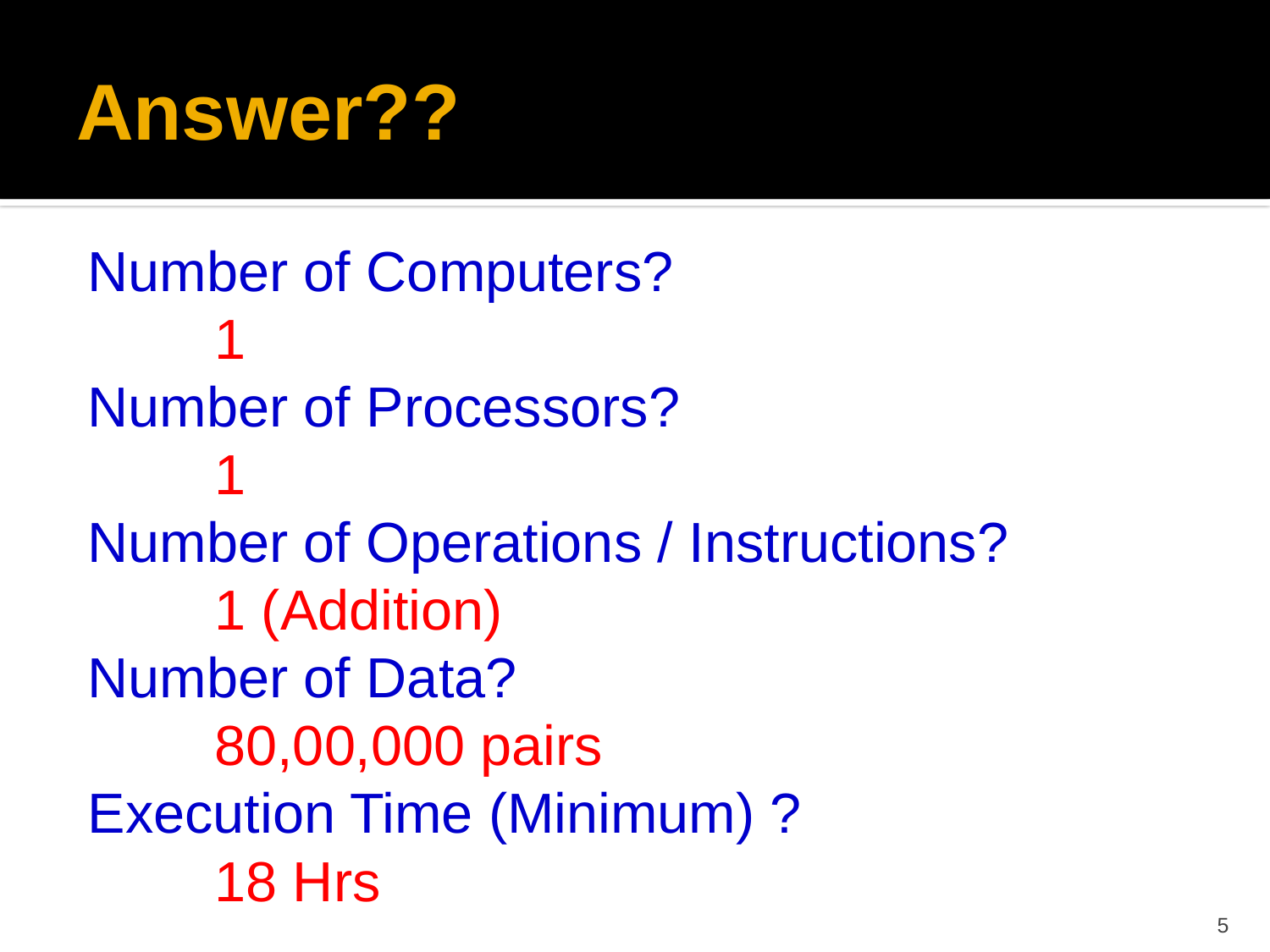

# Answer??
Number of Computers?
	1
Number of Processors?
	1
Number of Operations / Instructions?
	1 (Addition)
Number of Data?
	80,00,000 pairs
Execution Time (Minimum) ?
	18 Hrs

5